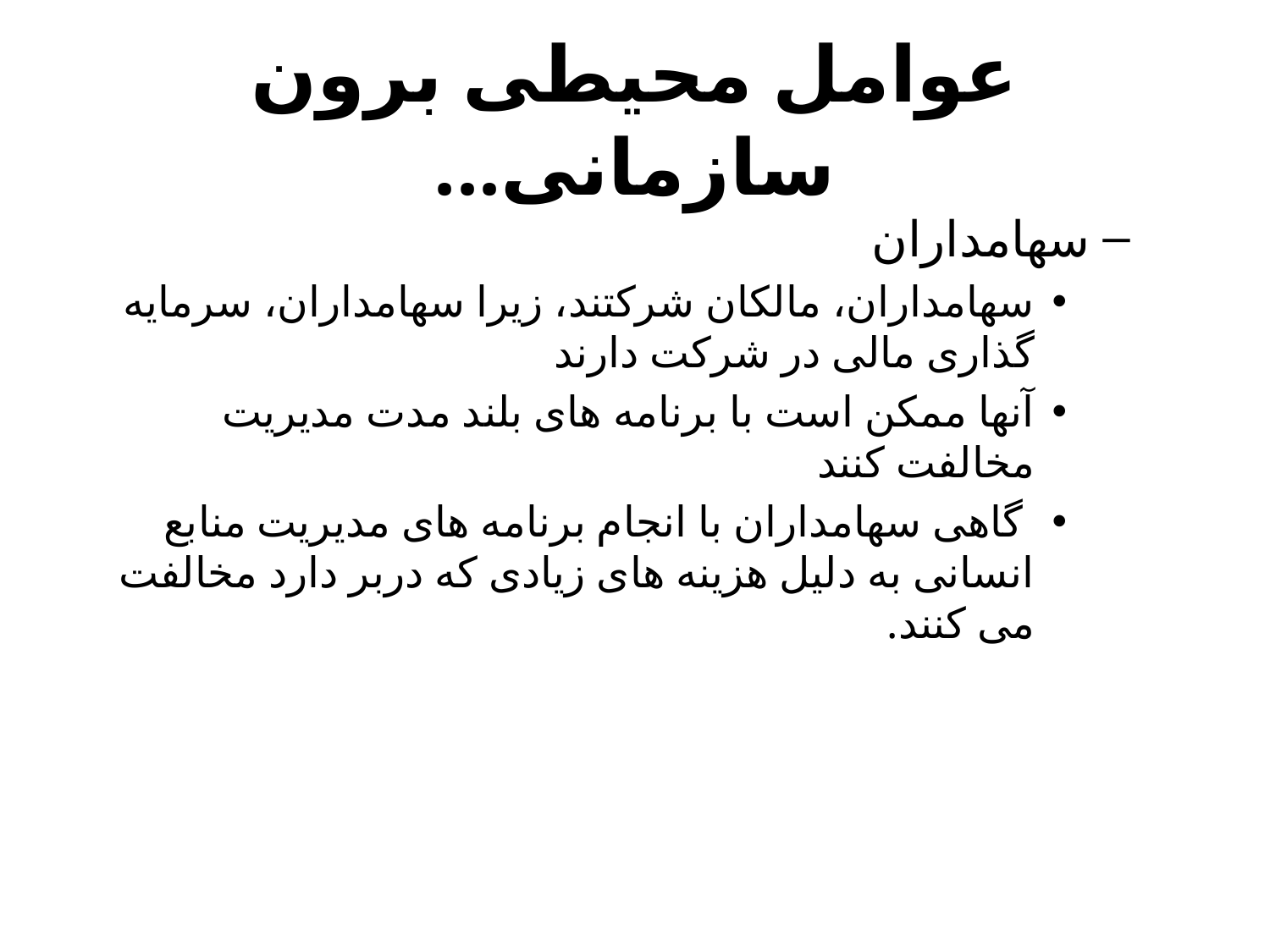

# عوامل محيطى برون سازمانى...
سهامداران
سهامداران، مالكان شركتند، زيرا سهامداران، سرمايه گذارى مالى در شركت دارند
آنها ممكن است با برنامه هاى بلند مدت مديريت مخالفت كنند
 گاهى سهامداران با انجام برنامه هاى مديريت منابع انسانى به دليل هزينه هاى زيادى كه دربر دارد مخالفت مى كنند.